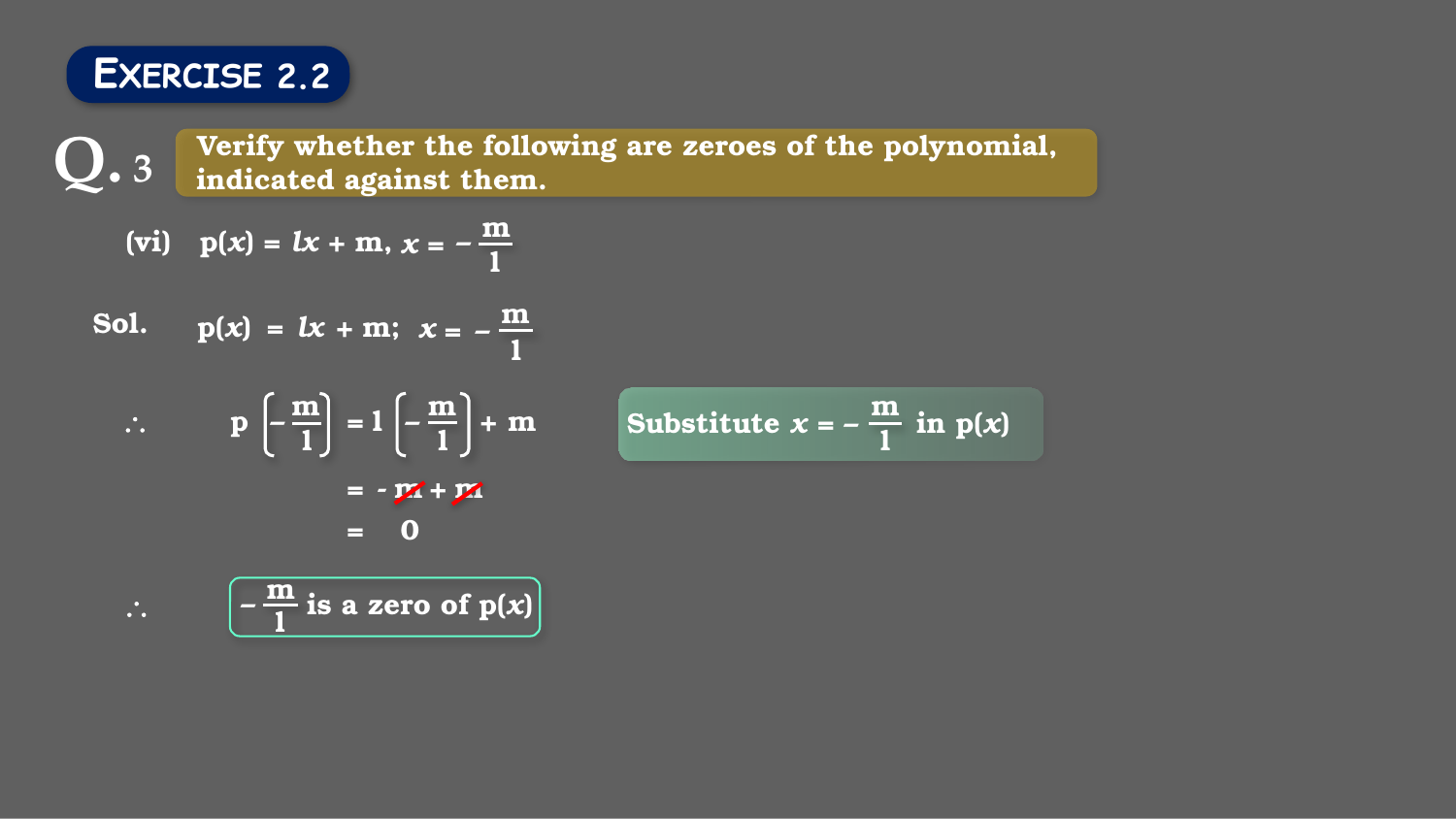

EXERCISE 2.2

Q. 3
Verify whether the following are zeroes of the polynomial,

indicated against them.
m
–
x
=
l
(vi)   p(x) = lx + m,
m
Sol.
 p(x)
=
lx
+
m;
x
=
–
l
m
m
m
Substitute x = –      in p(x)
l

∴
p
–
=
l
–
+
m
l
l
=
-
+
m
m
=
0
m

–
is a zero of p(x)
∴
l